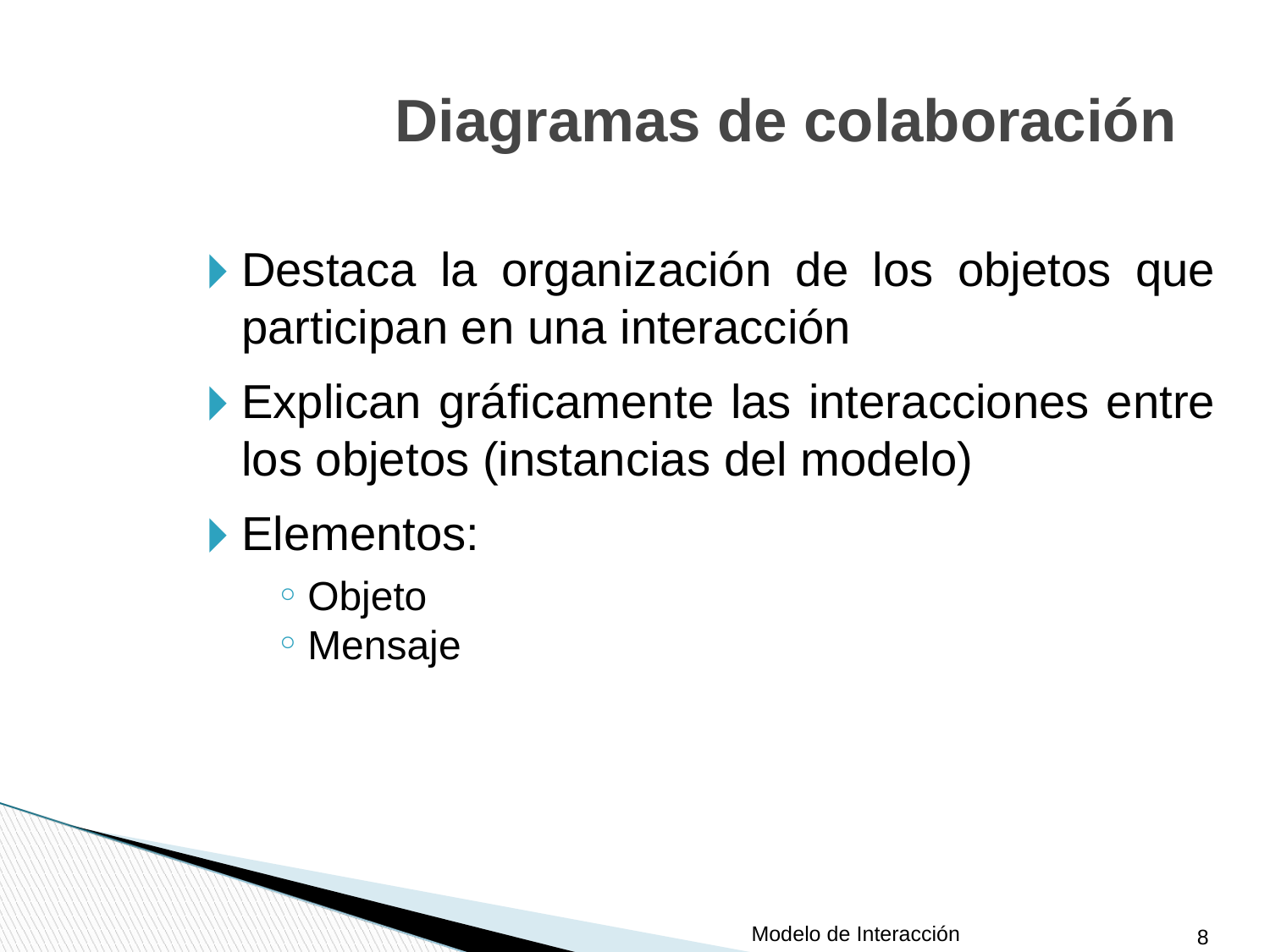

Diagramas de colaboración
Destaca la organización de los objetos que participan en una interacción
Explican gráficamente las interacciones entre los objetos (instancias del modelo)
Elementos:
Objeto
Mensaje

8